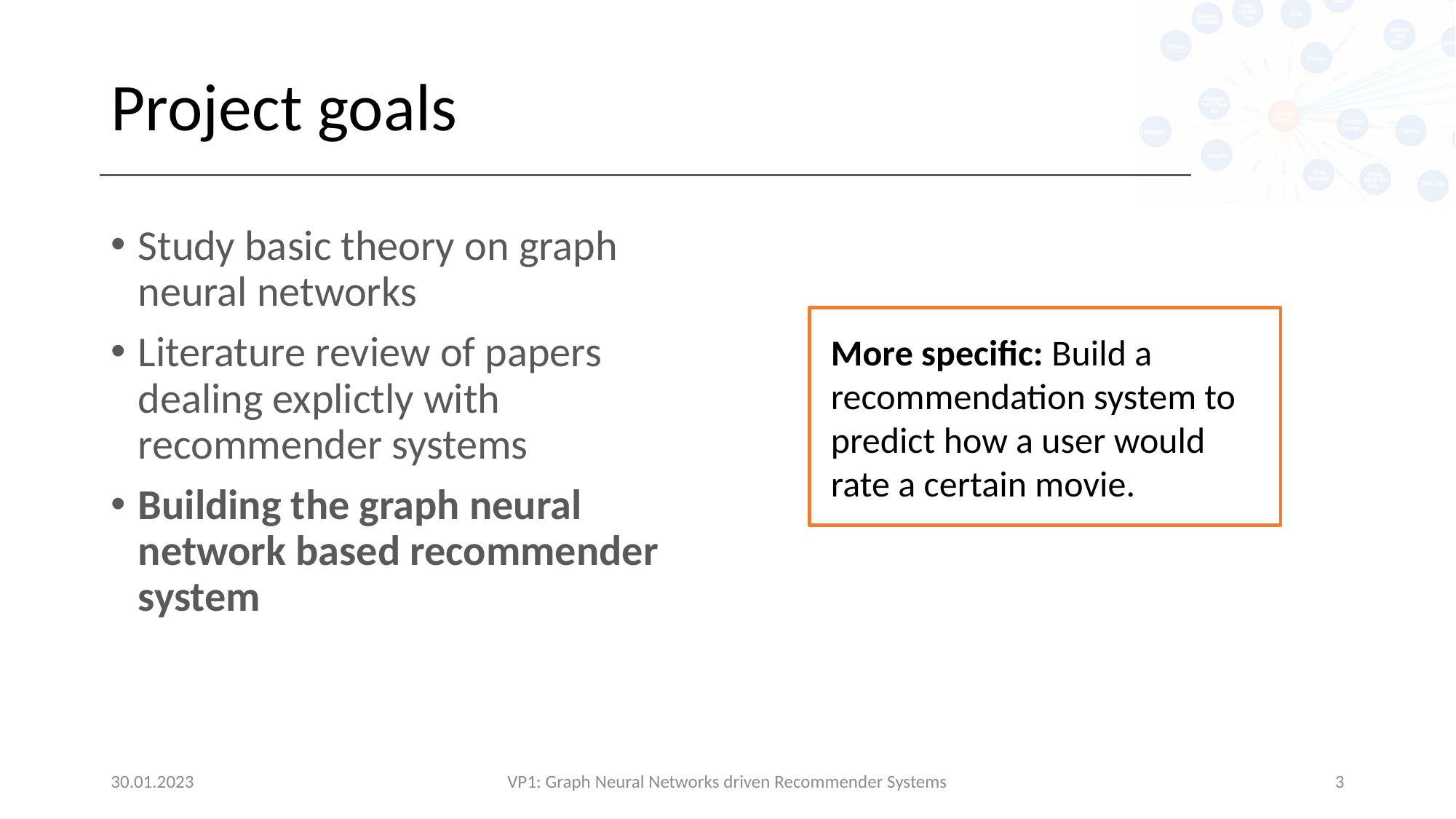

# Project goals
Study basic theory on graph neural networks
Literature review of papers dealing explictly with recommender systems
Building the graph neural network based recommender system
More specific: Build a recommendation system to predict how a user would rate a certain movie.
30.01.2023
VP1: Graph Neural Networks driven Recommender Systems
3